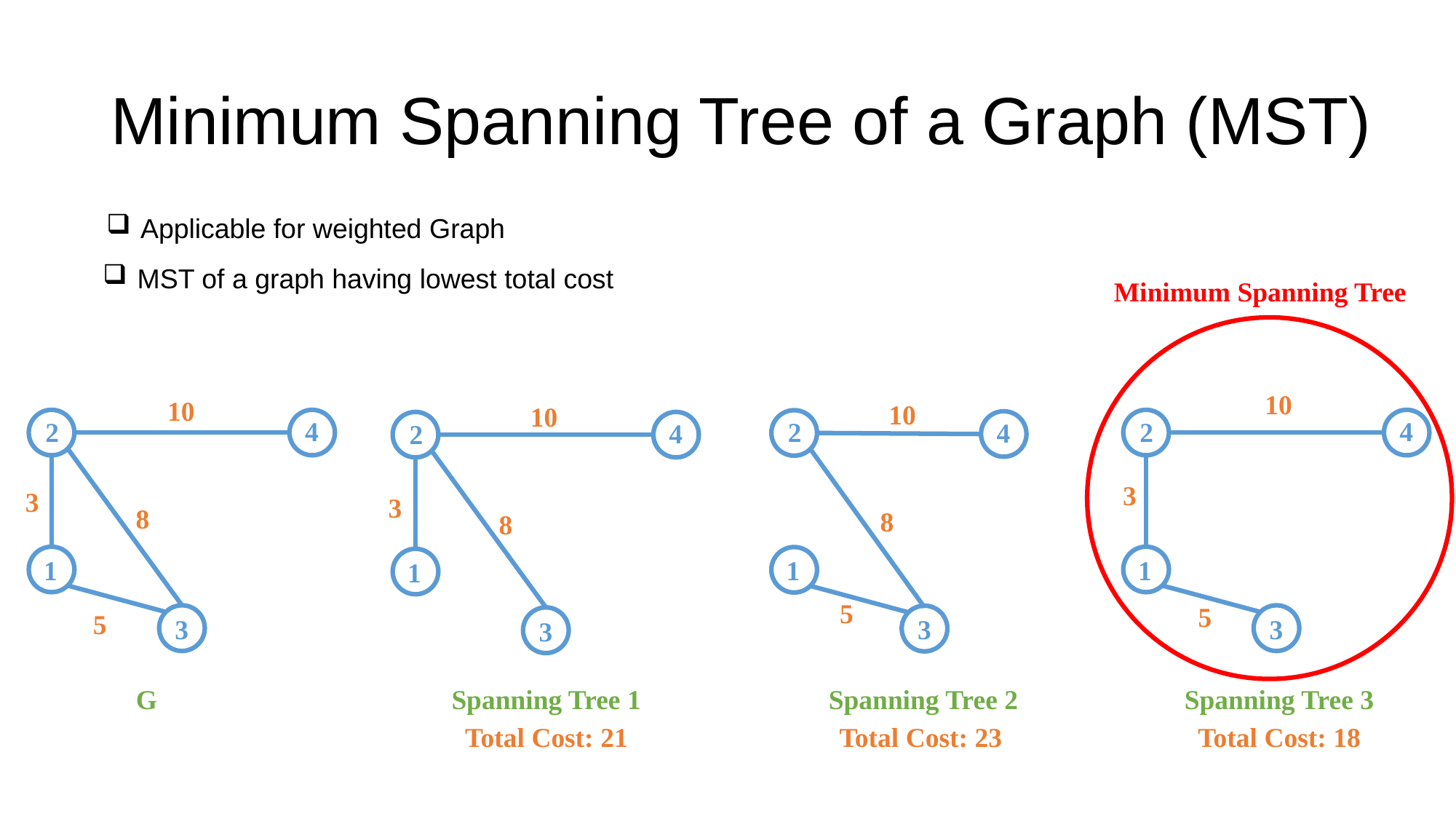

# Minimum Spanning Tree of a Graph (MST)
Applicable for weighted Graph
MST of a graph having lowest total cost
Minimum Spanning Tree

10
10
10
10
4

4

2

2

2

4

4

2

3
3
3
8
8
8

1

1

1

1
5
5
5

3

3

3

3
G
Spanning Tree 1
Spanning Tree 2
Spanning Tree 3
Total Cost: 21
Total Cost: 18
Total Cost: 23